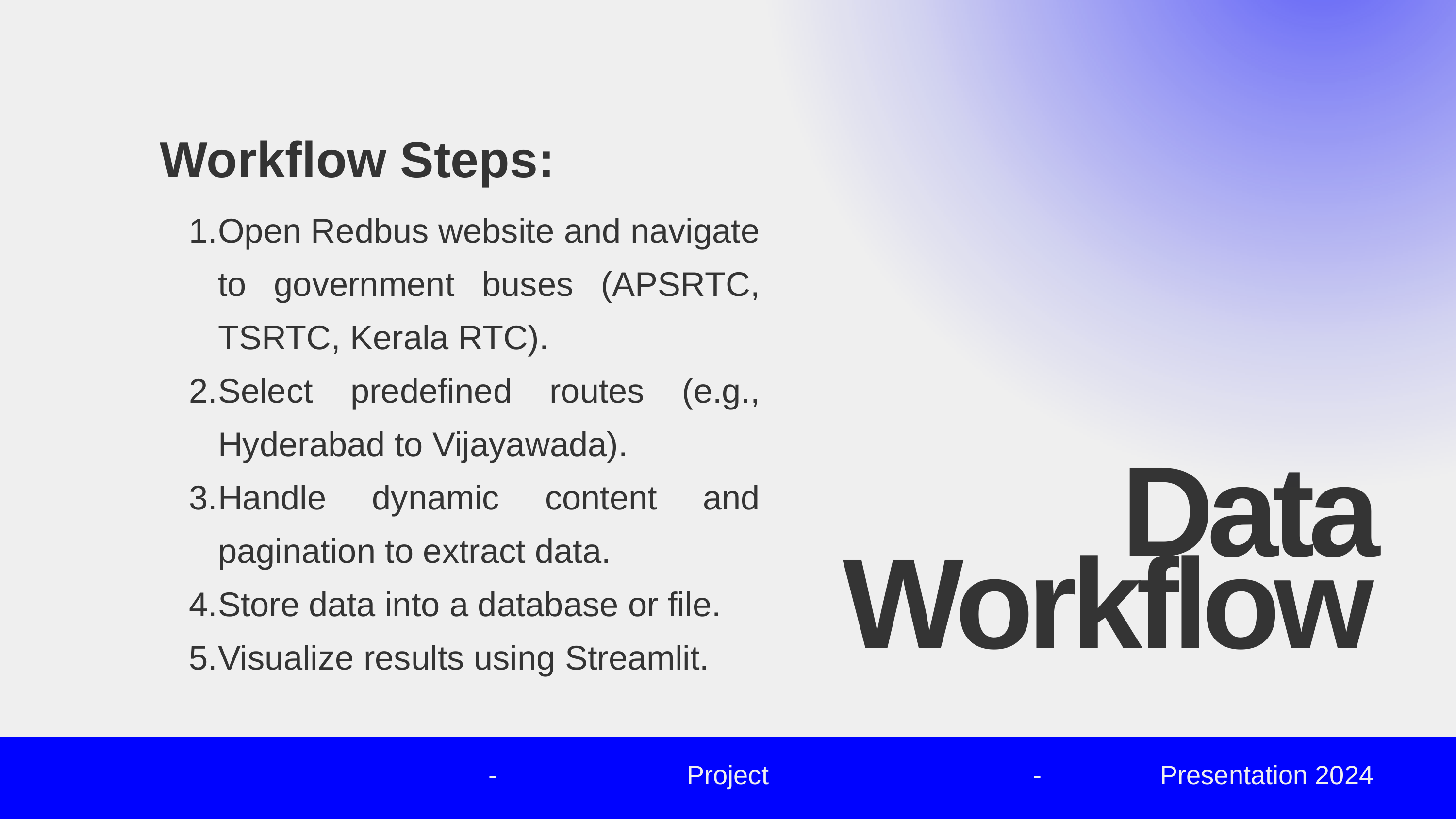

Workflow Steps:
Open Redbus website and navigate to government buses (APSRTC, TSRTC, Kerala RTC).
Select predefined routes (e.g., Hyderabad to Vijayawada).
Handle dynamic content and pagination to extract data.
Store data into a database or file.
Visualize results using Streamlit.

Data Workflow

-
Project
-
Presentation 2024